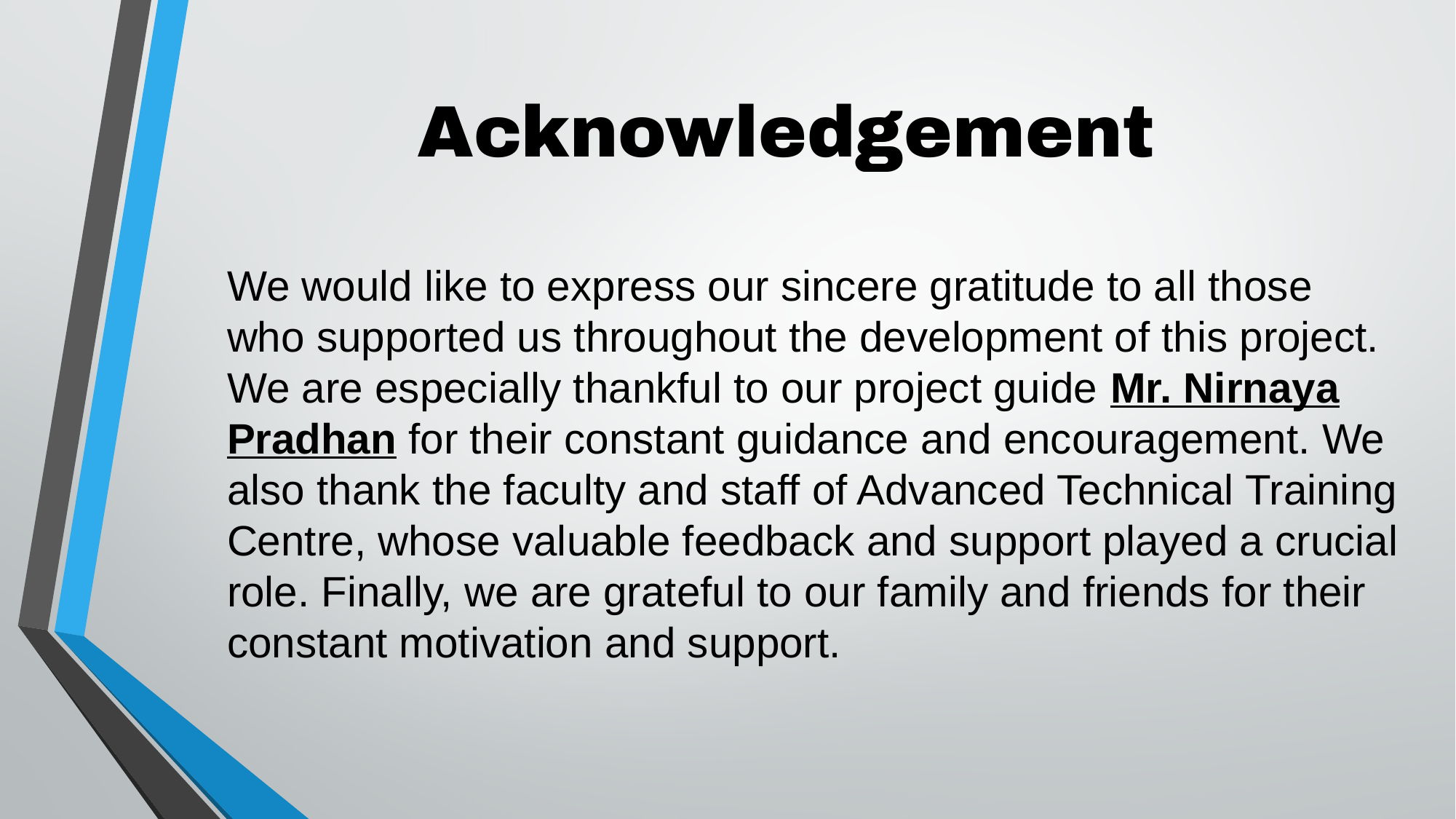

# Acknowledgement
We would like to express our sincere gratitude to all those who supported us throughout the development of this project. We are especially thankful to our project guide Mr. Nirnaya Pradhan for their constant guidance and encouragement. We also thank the faculty and staff of Advanced Technical Training Centre, whose valuable feedback and support played a crucial role. Finally, we are grateful to our family and friends for their constant motivation and support.